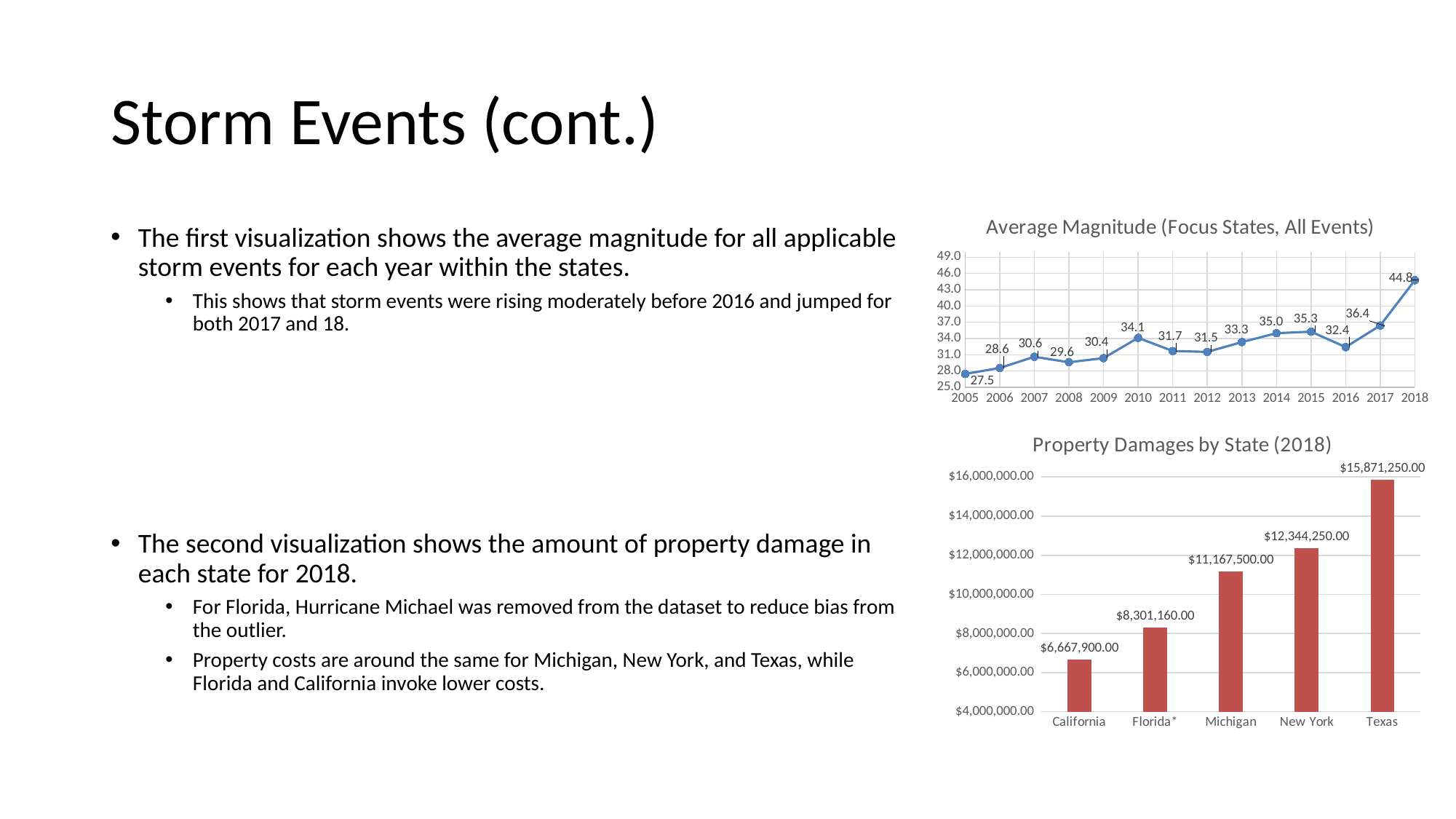

# Storm Events (cont.)

### Chart: Average Magnitude (Focus States, All Events)

| Category |  |
|---|---|
The first visualization shows the average magnitude for all applicable storm events for each year within the states.
This shows that storm events were rising moderately before 2016 and jumped for both 2017 and 18.

The second visualization shows the amount of property damage in each state for 2018.
For Florida, Hurricane Michael was removed from the dataset to reduce bias from the outlier.
Property costs are around the same for Michigan, New York, and Texas, while Florida and California invoke lower costs.

### Chart: Property Damages by State (2018)

| Category |  |
|---|---|
| California | 6667900.0 |
| Florida* | 8301160.0 |
| Michigan | 11167500.0 |
| New York | 12344250.0 |
| Texas | 15871250.0 |